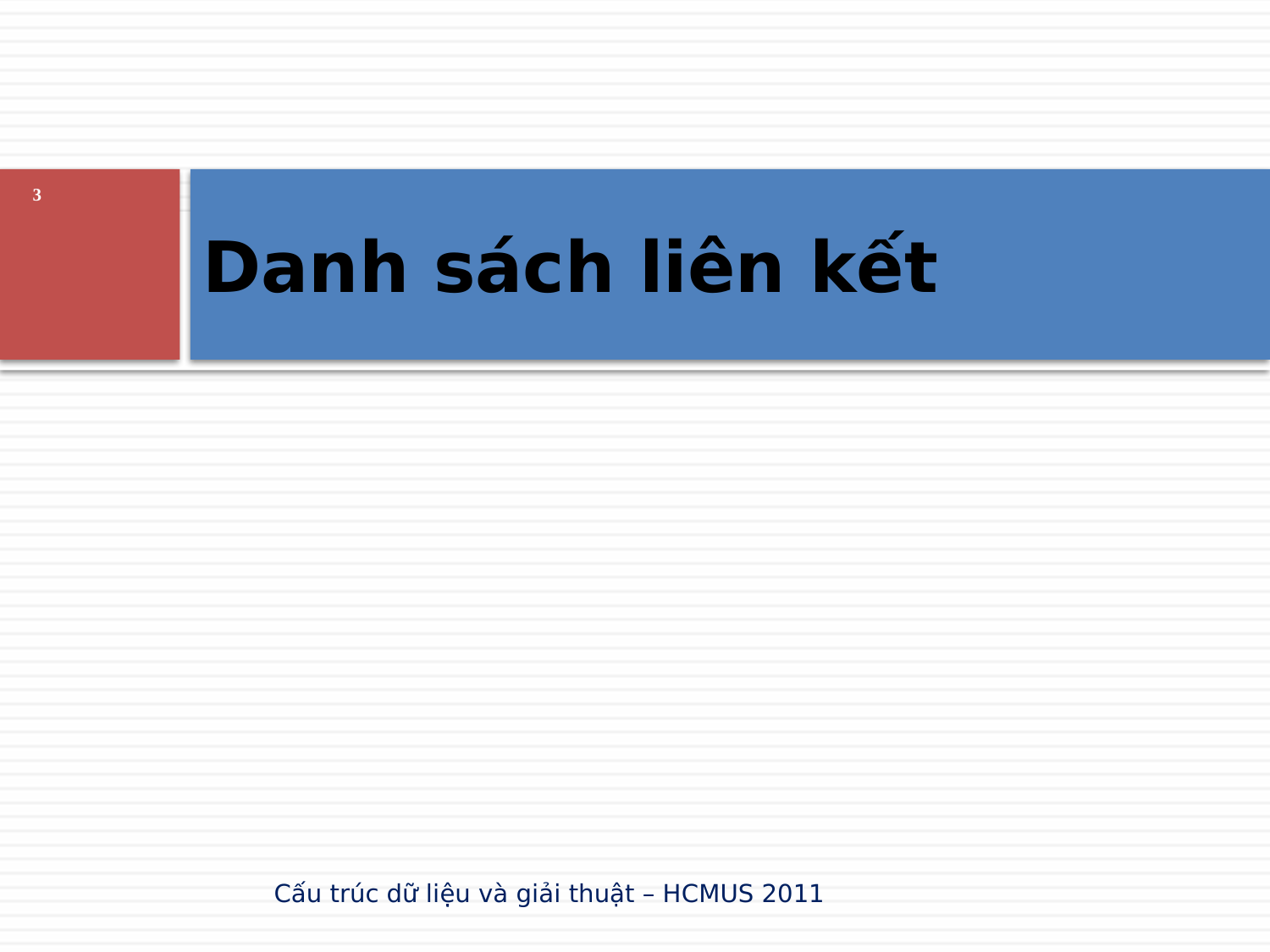

# Danh sách liên kết
3

Cấu trúc dữ liệu và giải thuật – HCMUS 2011